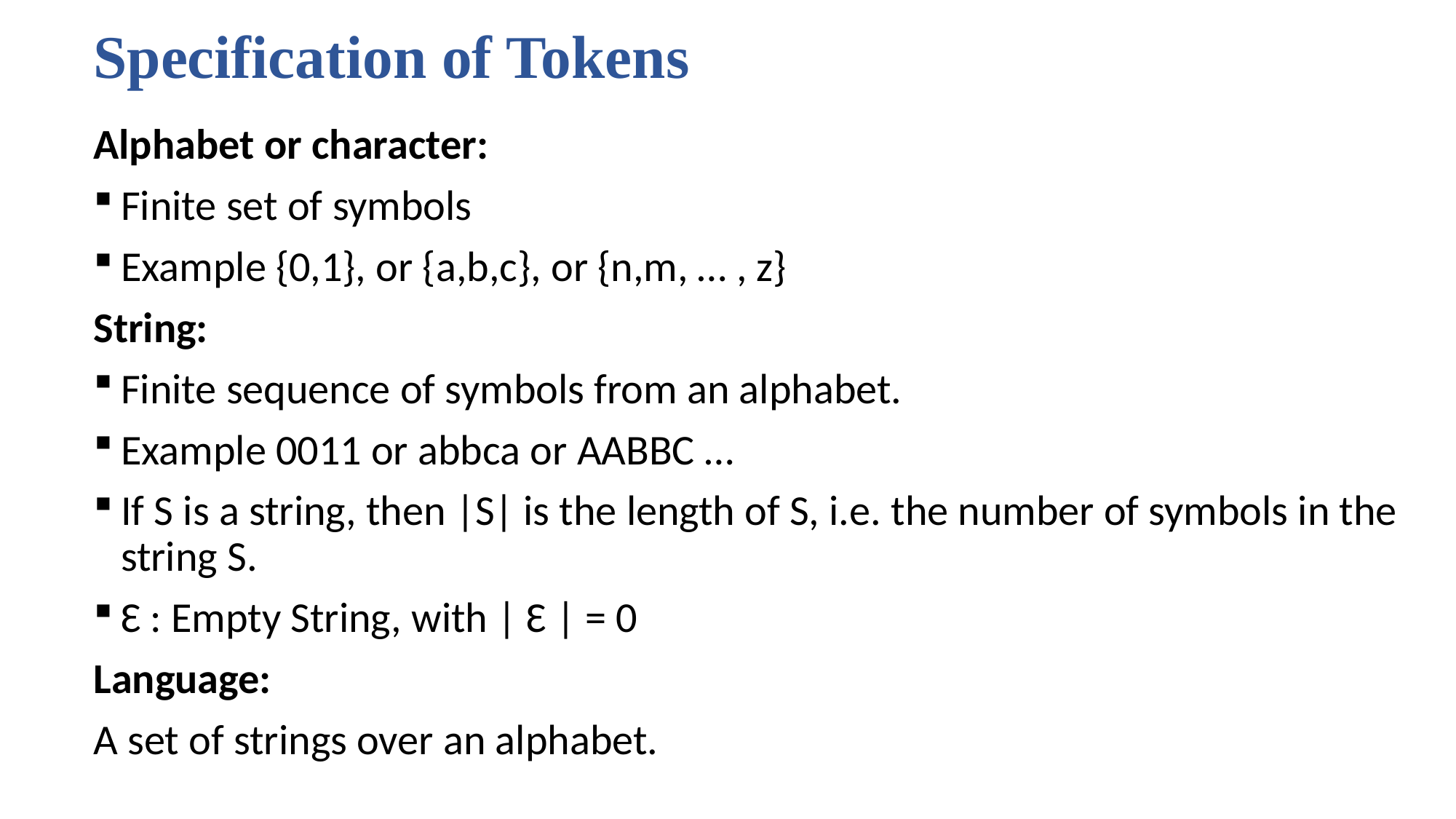

# Specification of Tokens
Alphabet or character:
Finite set of symbols
Example {0,1}, or {a,b,c}, or {n,m, … , z}
String:
Finite sequence of symbols from an alphabet.
Example 0011 or abbca or AABBC …
If S is a string, then |S| is the length of S, i.e. the number of symbols in the string S.
Ɛ : Empty String, with | Ɛ | = 0
Language:
A set of strings over an alphabet.